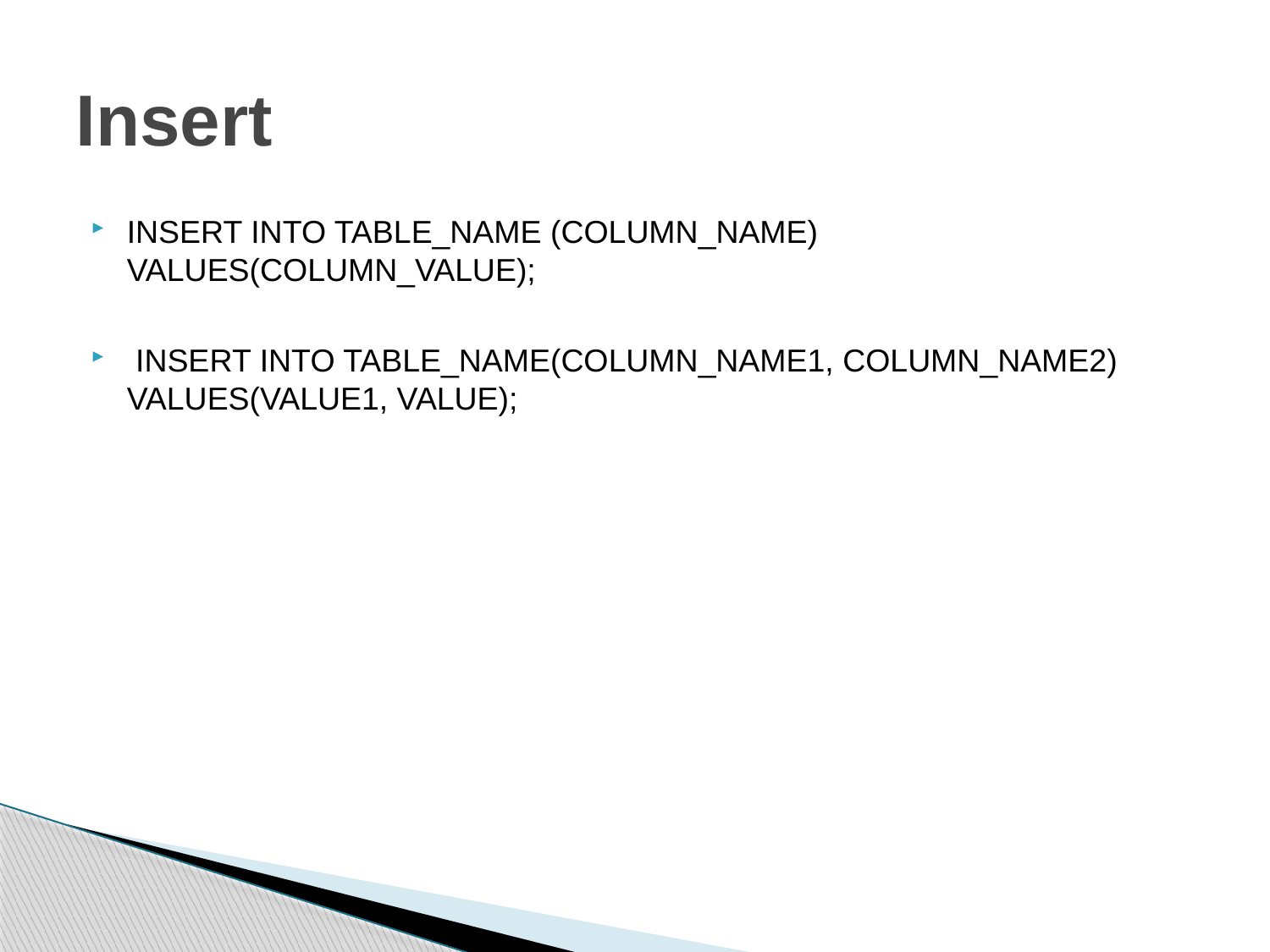

# Insert
INSERT INTO TABLE_NAME (COLUMN_NAME) VALUES(COLUMN_VALUE);

 INSERT INTO TABLE_NAME(COLUMN_NAME1, COLUMN_NAME2) VALUES(VALUE1, VALUE);